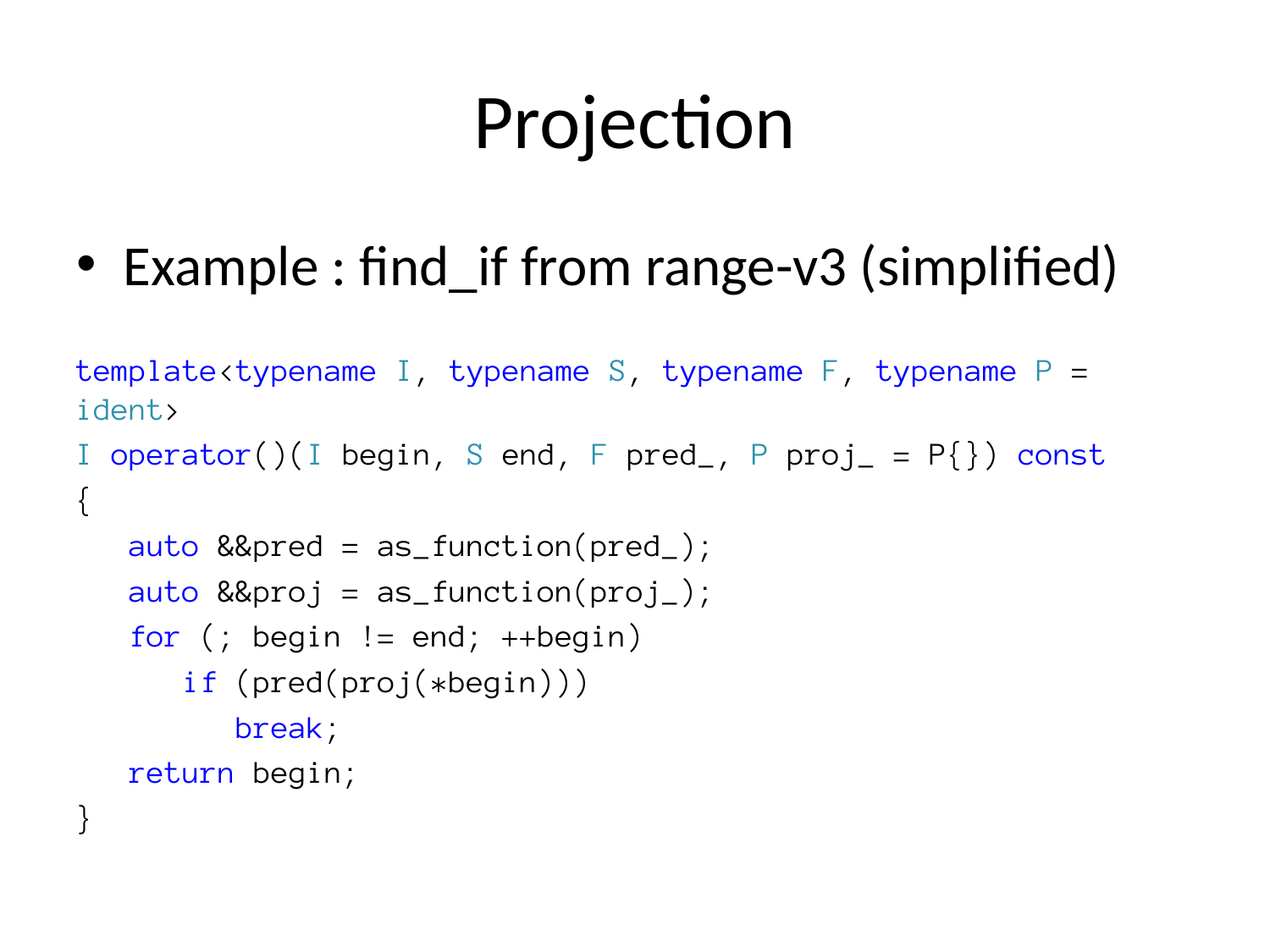

# Projection
Example : find_if from range-v3 (simplified)

template<typename I, typename S, typename F, typename P = ident>
I operator()(I begin, S end, F pred_, P proj_ = P{}) const
{
   auto &&pred = as_function(pred_);
   auto &&proj = as_function(proj_);
   for (; begin != end; ++begin)
      if (pred(proj(*begin)))
         break;
   return begin;
}